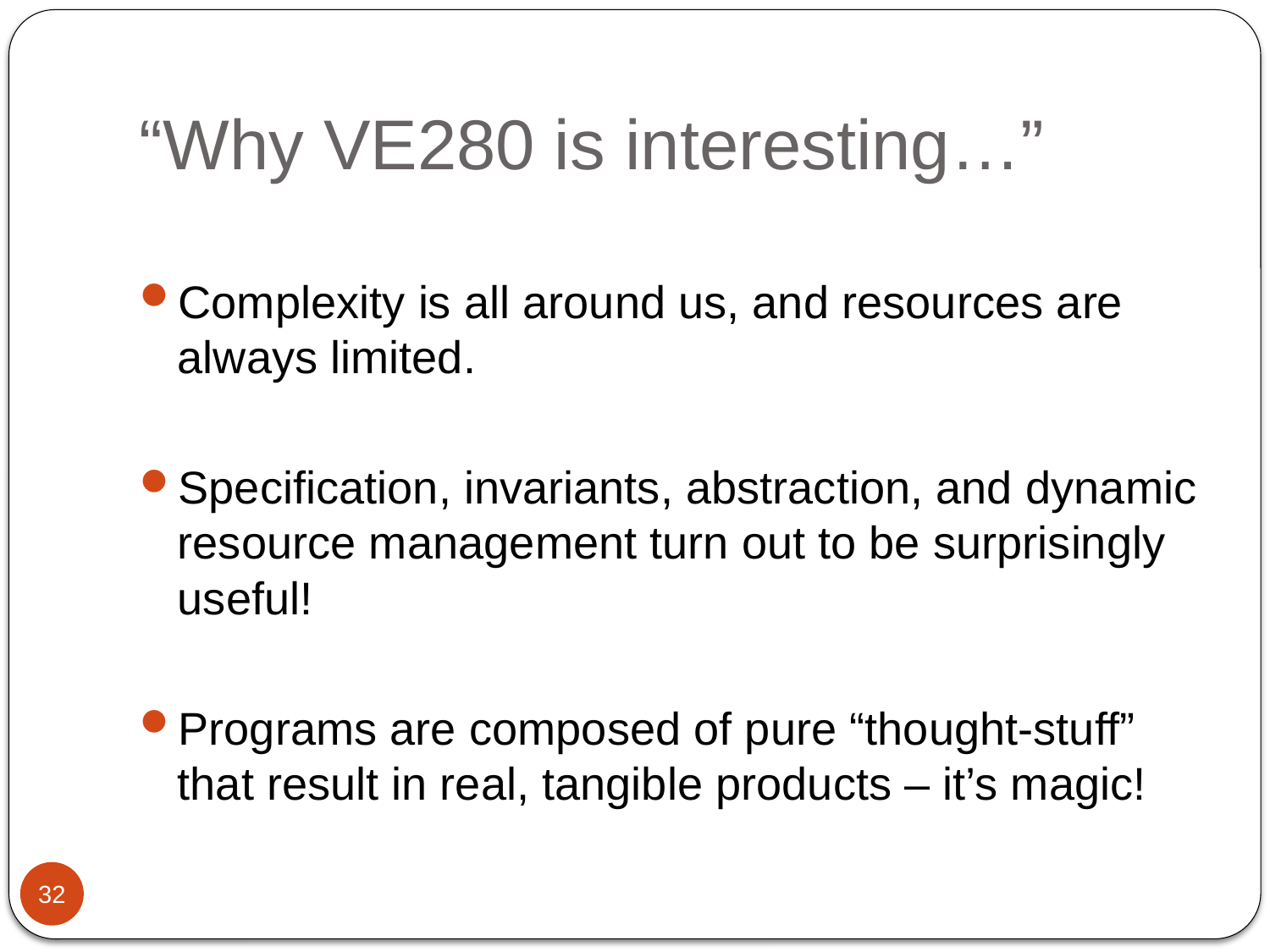

# “Why VE280 is interesting…”

Complexity is all around us, and resources are always limited.

Specification, invariants, abstraction, and dynamic resource management turn out to be surprisingly useful!

Programs are composed of pure “thought-stuff” that result in real, tangible products – it’s magic!
32